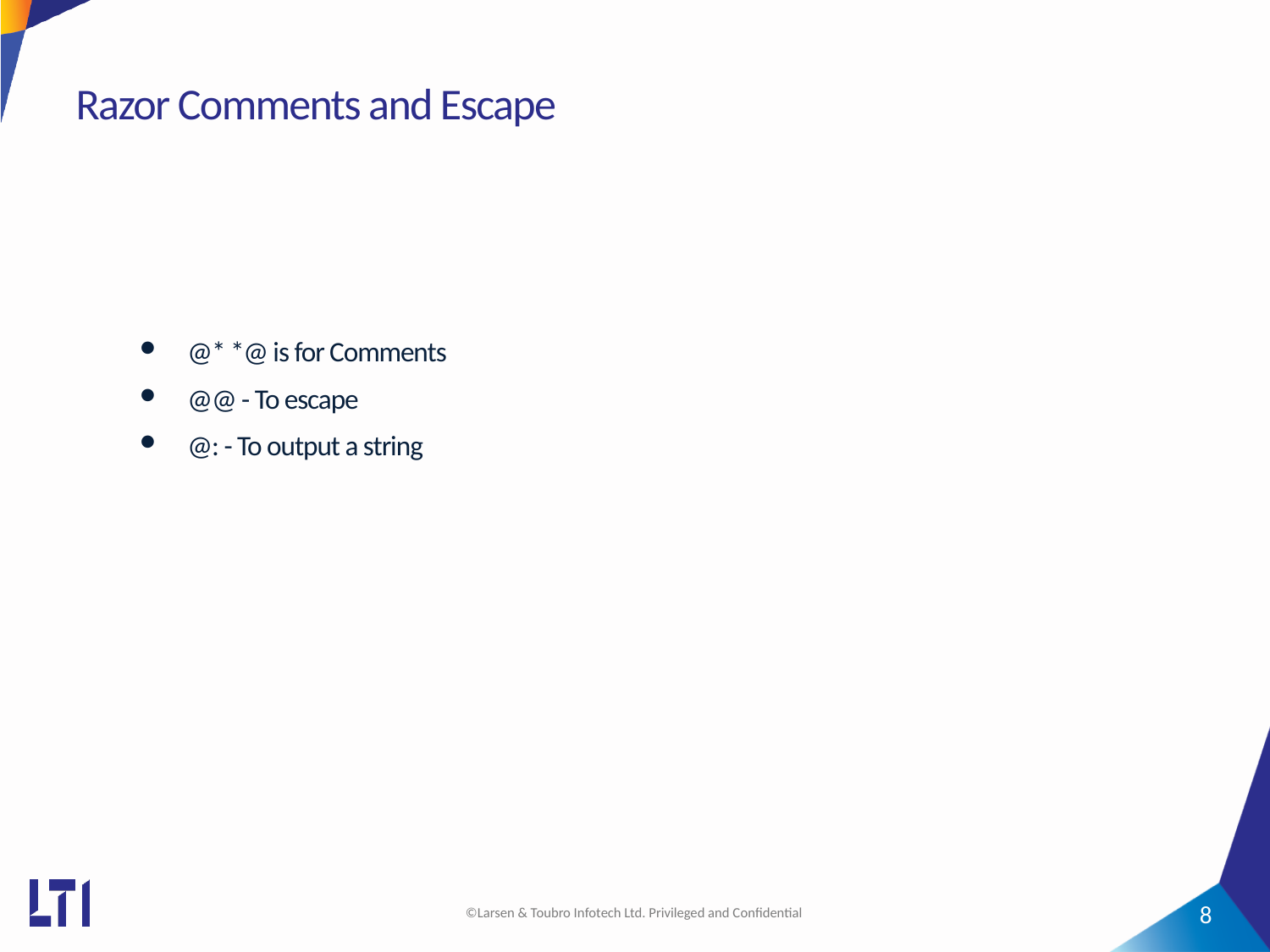

# Razor Comments and Escape
@* *@ is for Comments
@@ - To escape
@: - To output a string